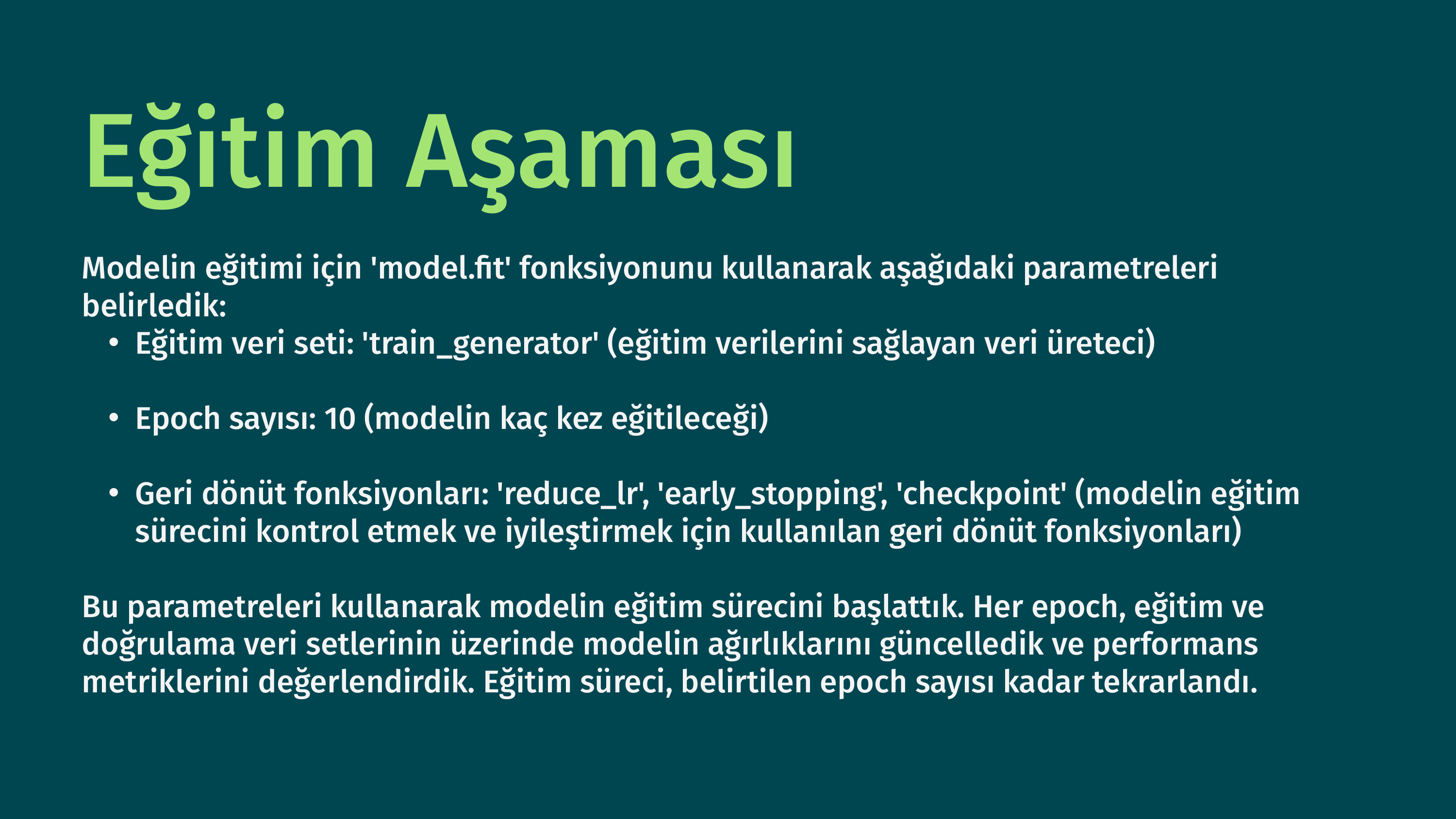

Eğitim Aşaması
Modelin eğitimi için 'model.fit' fonksiyonunu kullanarak aşağıdaki parametreleri belirledik:
Eğitim veri seti: 'train_generator' (eğitim verilerini sağlayan veri üreteci)

Epoch sayısı: 10 (modelin kaç kez eğitileceği)

Geri dönüt fonksiyonları: 'reduce_lr', 'early_stopping', 'checkpoint' (modelin eğitim sürecini kontrol etmek ve iyileştirmek için kullanılan geri dönüt fonksiyonları)

Bu parametreleri kullanarak modelin eğitim sürecini başlattık. Her epoch, eğitim ve doğrulama veri setlerinin üzerinde modelin ağırlıklarını güncelledik ve performans metriklerini değerlendirdik. Eğitim süreci, belirtilen epoch sayısı kadar tekrarlandı.